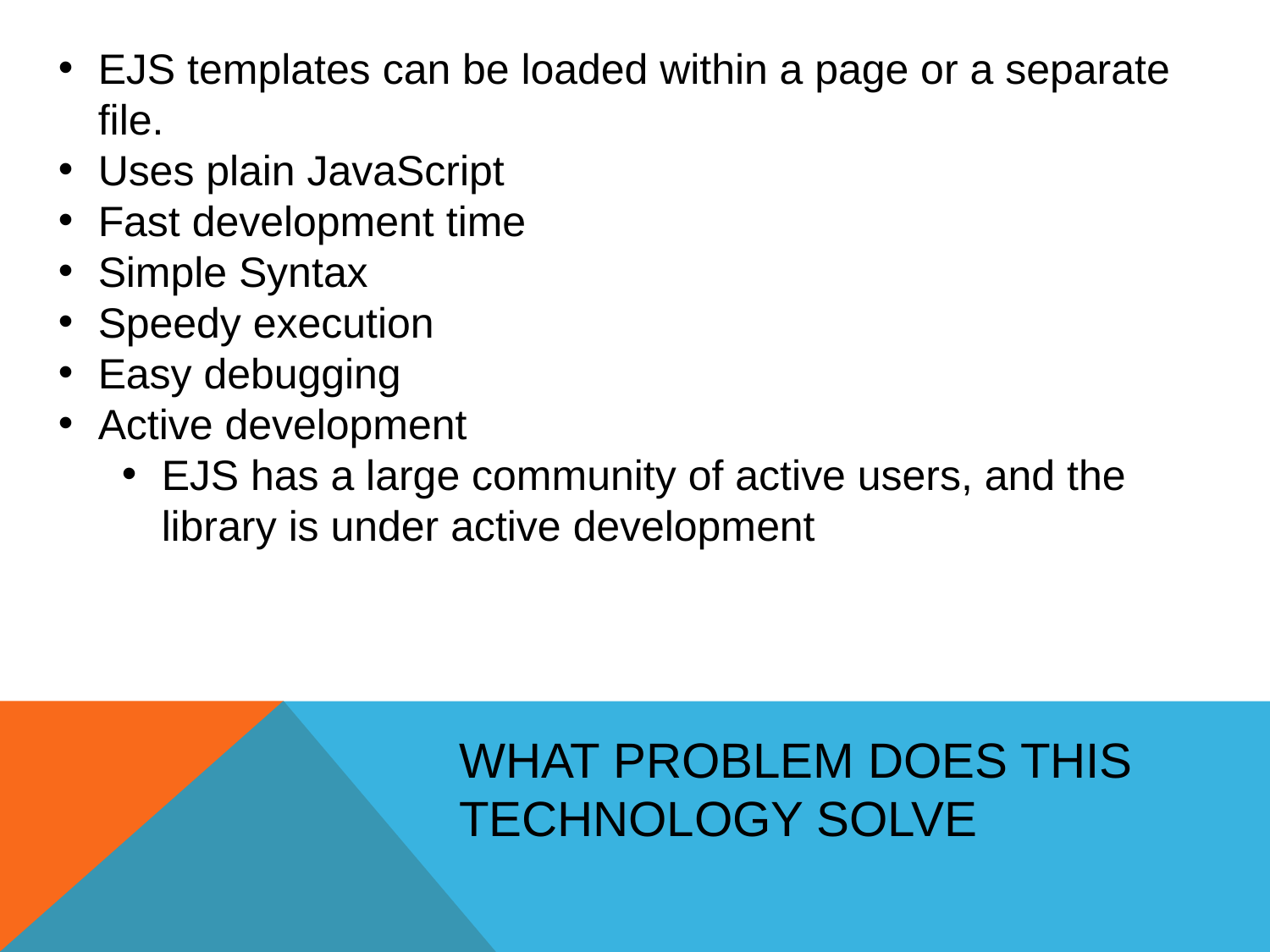

EJS templates can be loaded within a page or a separate file.
Uses plain JavaScript
Fast development time
Simple Syntax
Speedy execution
Easy debugging
Active development
EJS has a large community of active users, and the library is under active development

# What problem does this technology solve